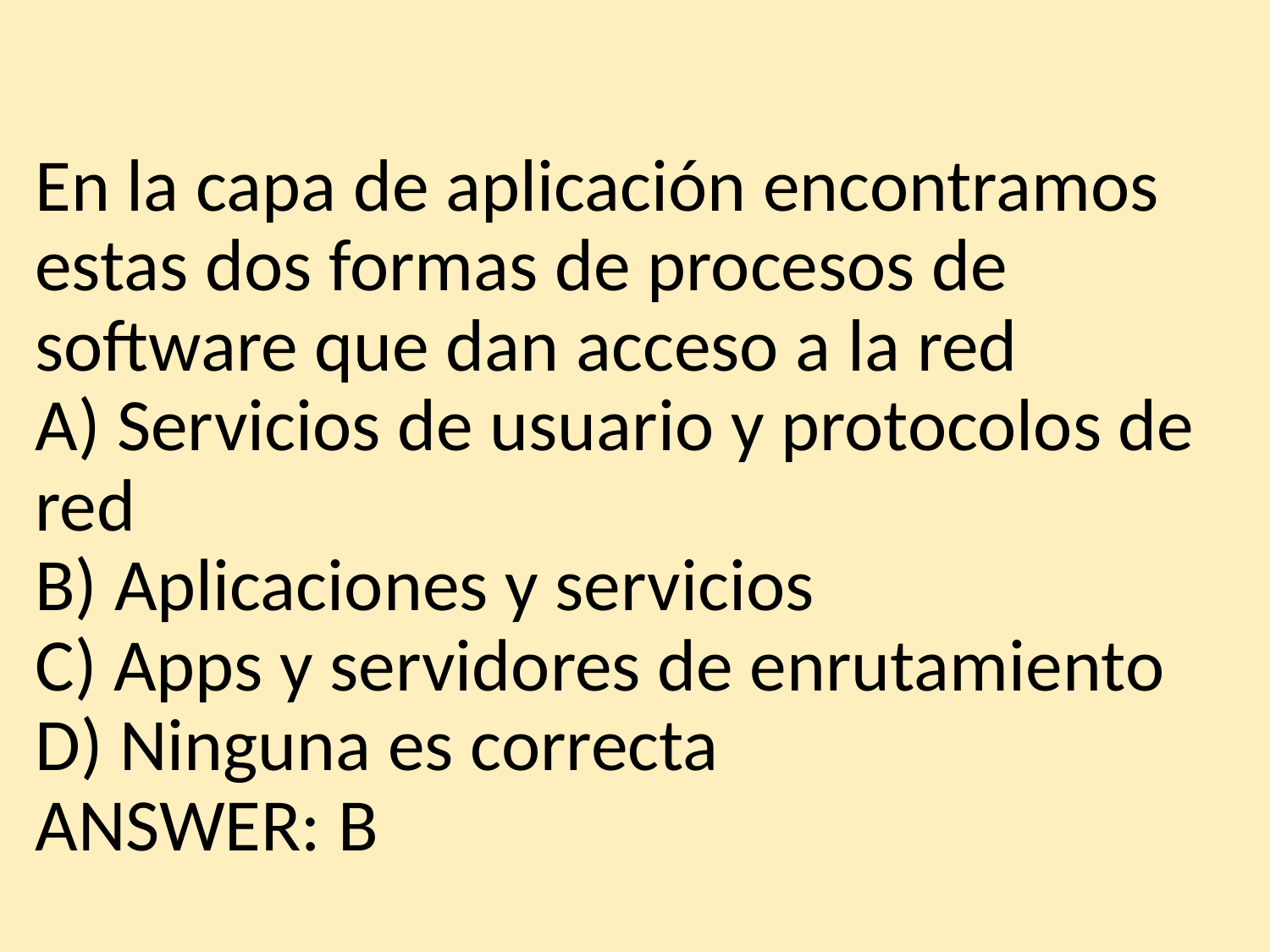

# En la capa de aplicación encontramos estas dos formas de procesos de software que dan acceso a la red A) Servicios de usuario y protocolos de red B) Aplicaciones y servicios C) Apps y servidores de enrutamiento D) Ninguna es correcta ANSWER: B